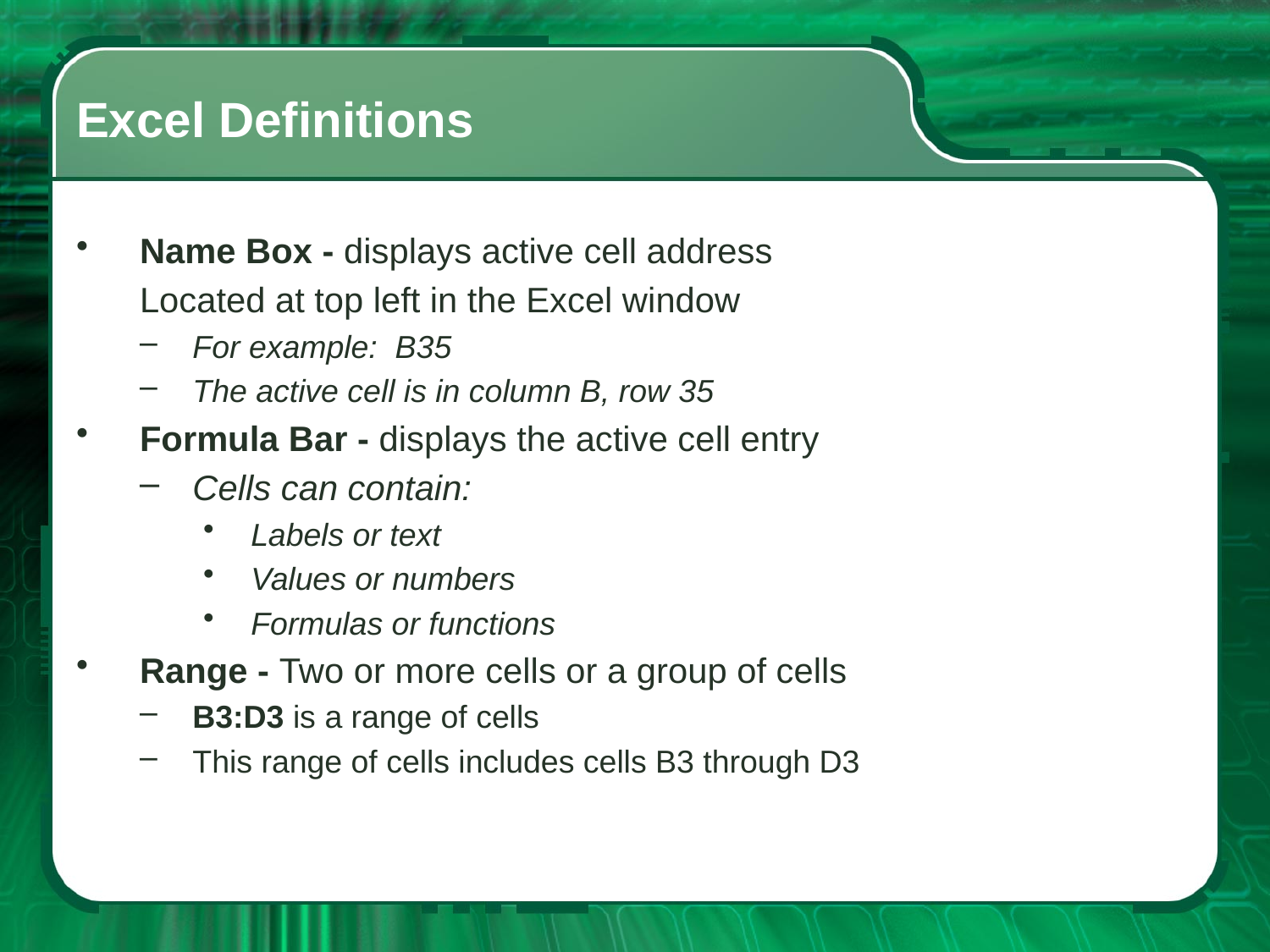

# Excel Definitions
Name Box - displays active cell address
	Located at top left in the Excel window
For example:  B35
The active cell is in column B, row 35
Formula Bar - displays the active cell entry
Cells can contain:
Labels or text
Values or numbers
Formulas or functions
Range - Two or more cells or a group of cells
B3:D3 is a range of cells
This range of cells includes cells B3 through D3